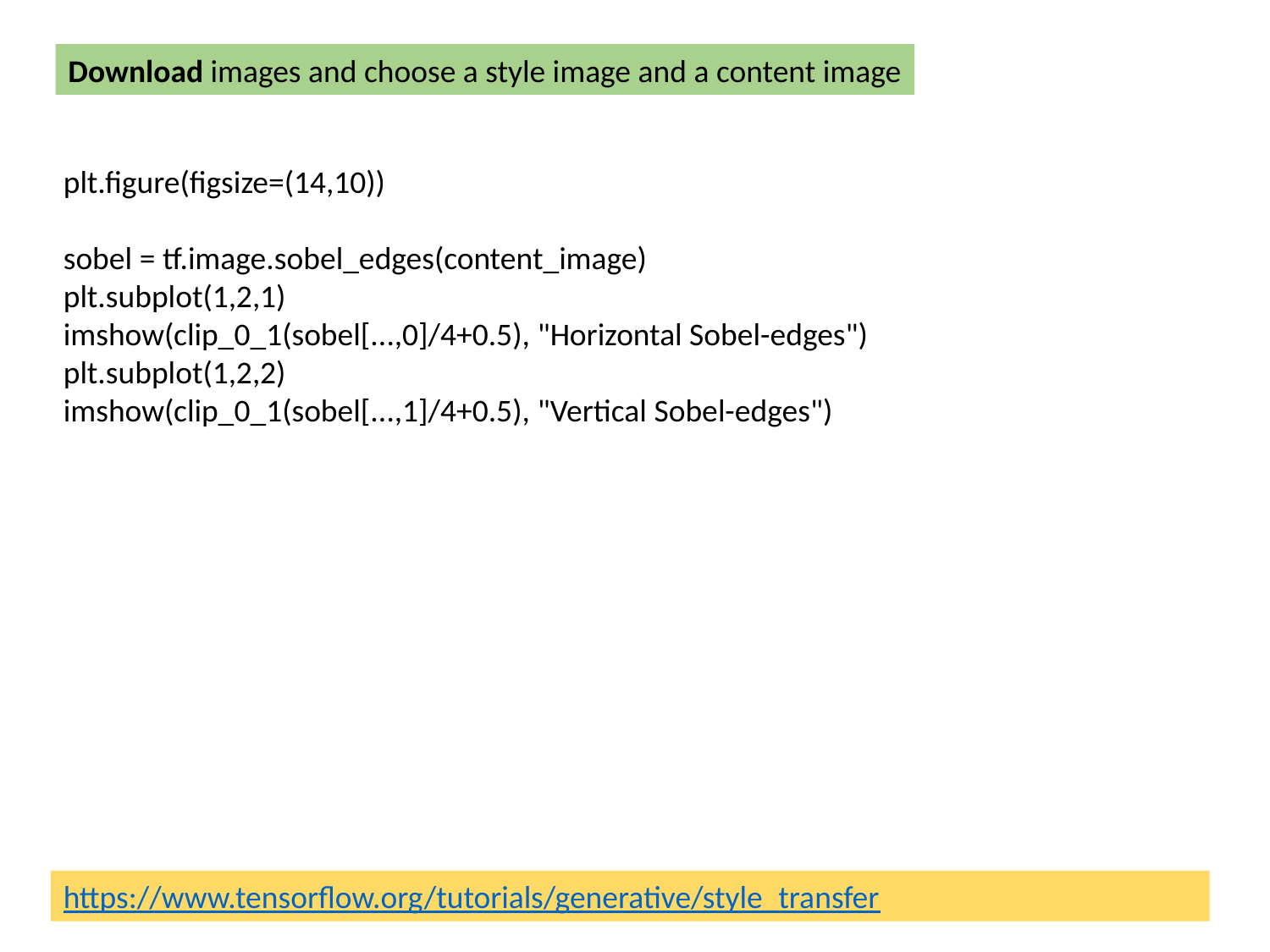

Download images and choose a style image and a content image
plt.figure(figsize=(14,10))
sobel = tf.image.sobel_edges(content_image)
plt.subplot(1,2,1)
imshow(clip_0_1(sobel[...,0]/4+0.5), "Horizontal Sobel-edges")
plt.subplot(1,2,2)
imshow(clip_0_1(sobel[...,1]/4+0.5), "Vertical Sobel-edges")
https://www.tensorflow.org/tutorials/generative/style_transfer